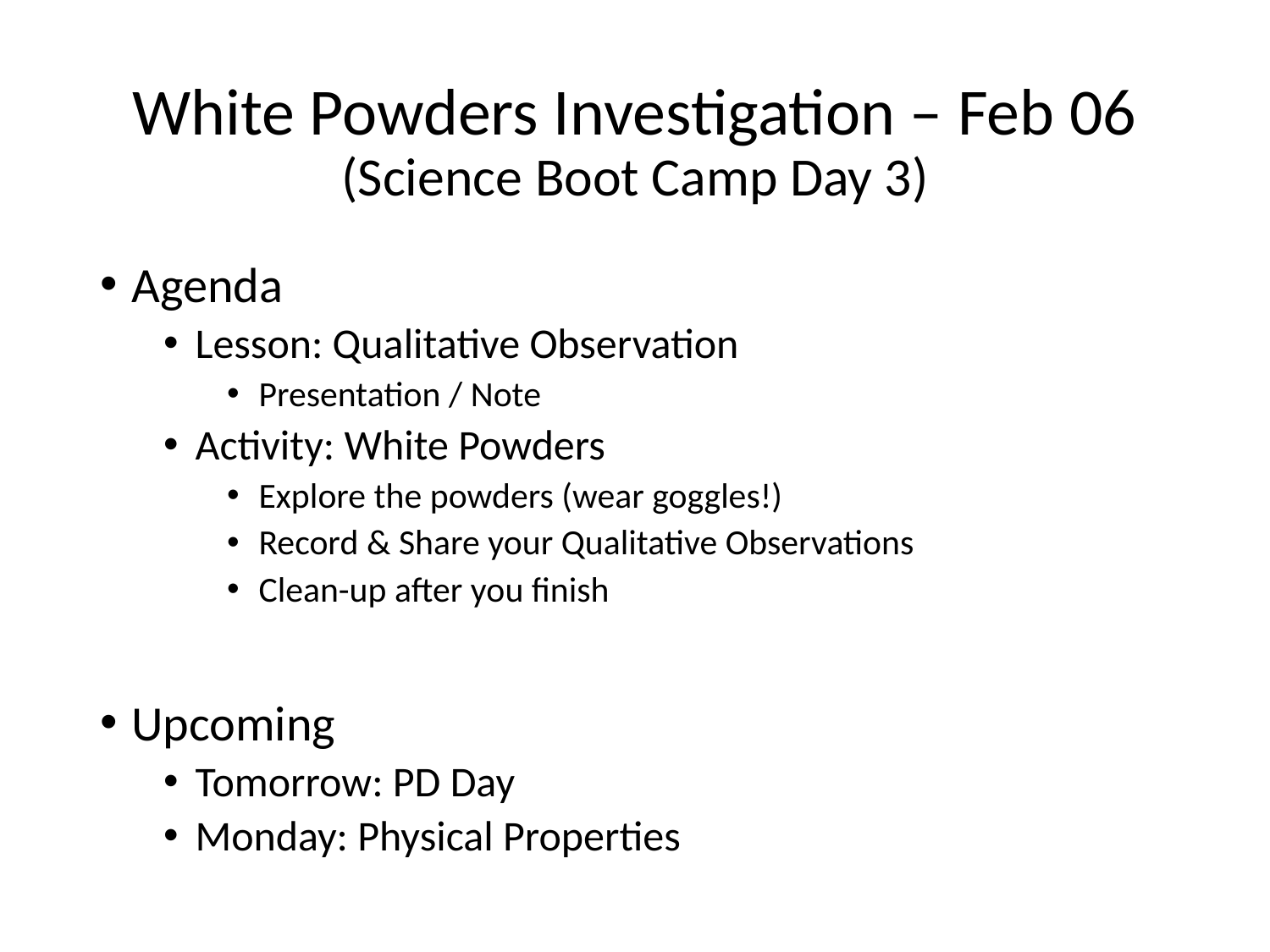

# White Powders Investigation – Feb 06 (Science Boot Camp Day 3)
Agenda
Lesson: Qualitative Observation
Presentation / Note
Activity: White Powders
Explore the powders (wear goggles!)
Record & Share your Qualitative Observations
Clean-up after you finish

Upcoming
Tomorrow: PD Day
Monday: Physical Properties